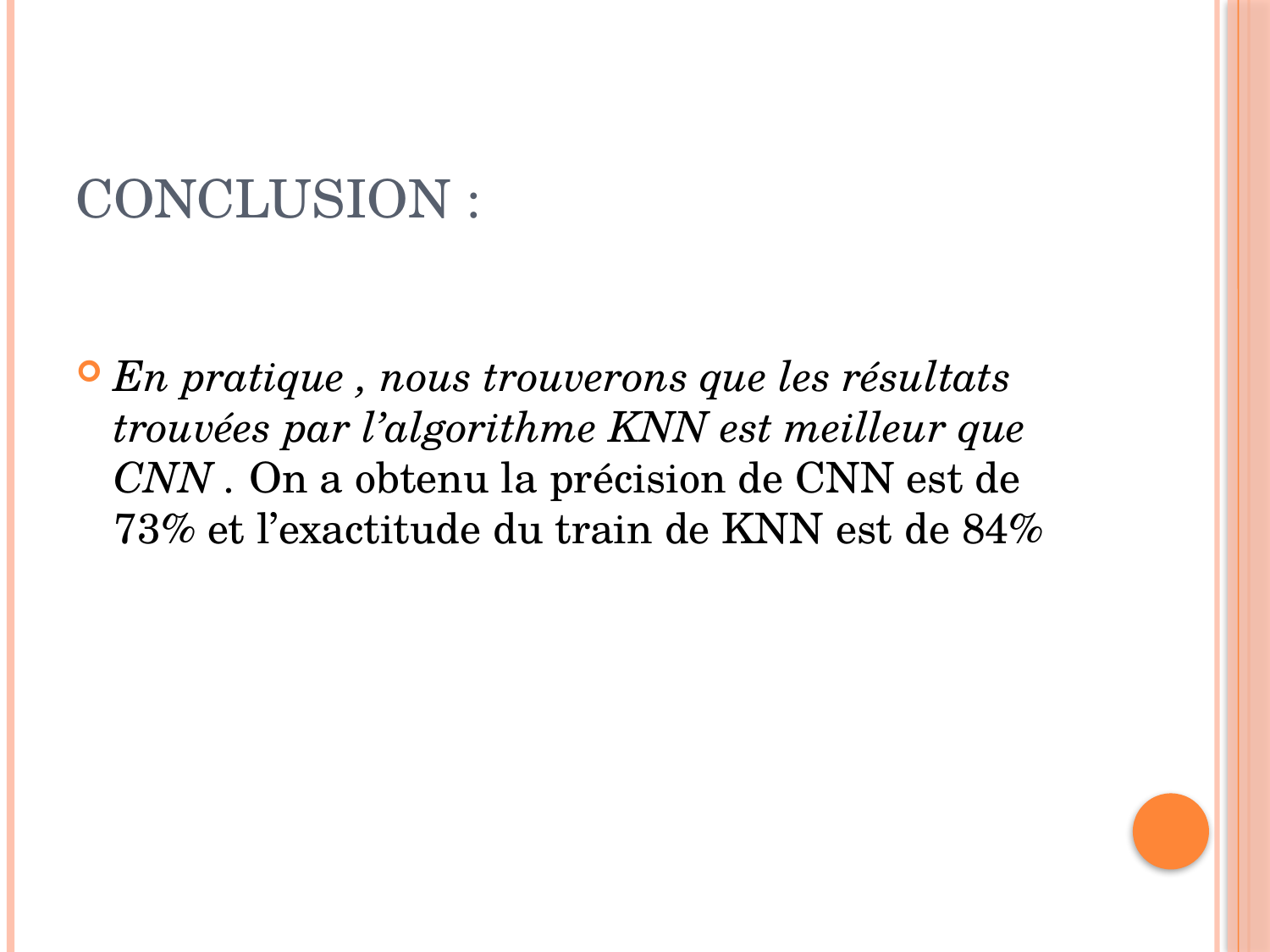

# Conclusion :
En pratique , nous trouverons que les résultats trouvées par l’algorithme KNN est meilleur que CNN . On a obtenu la précision de CNN est de 73% et l’exactitude du train de KNN est de 84%